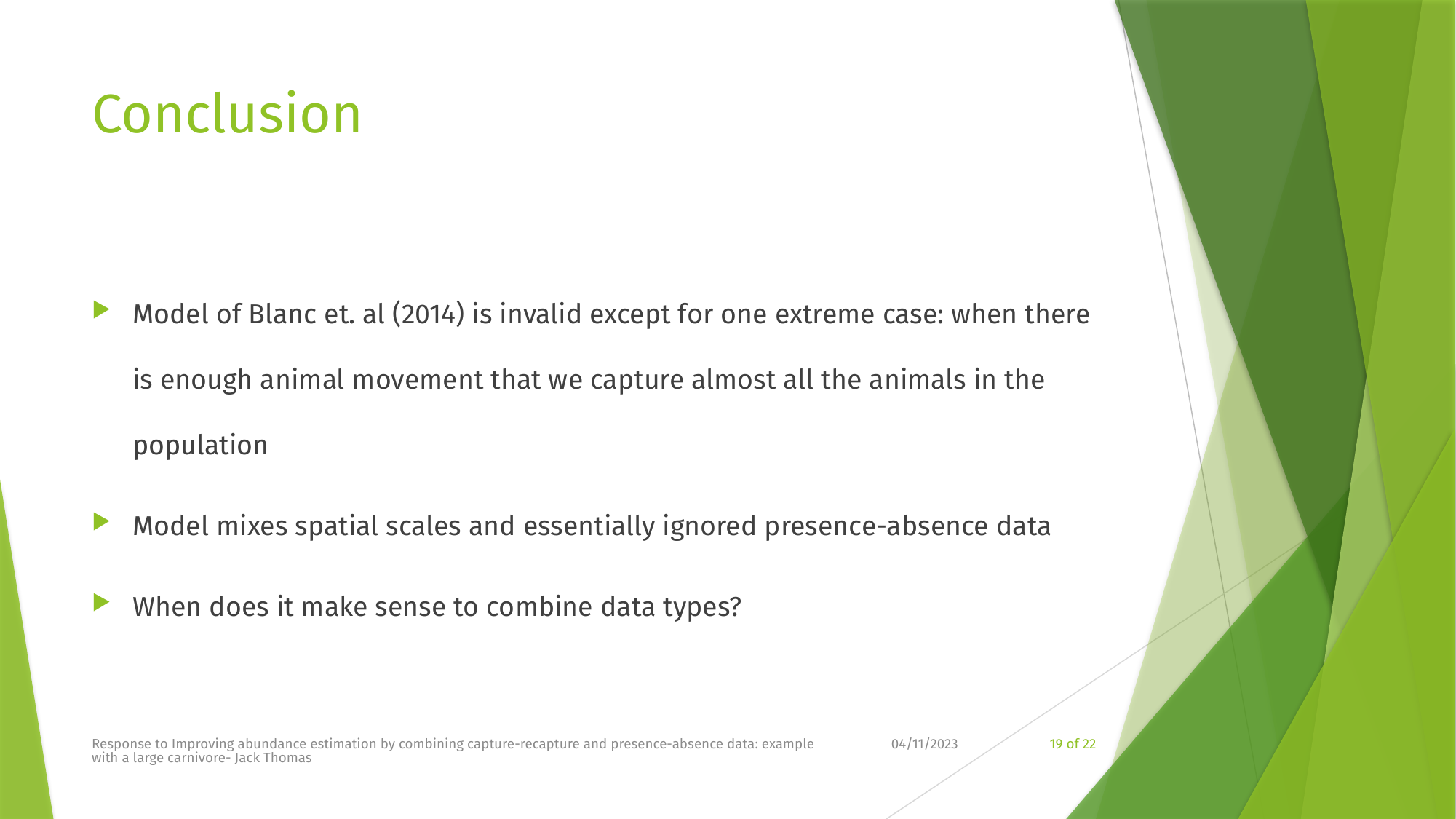

# Conclusion
Model of Blanc et. al (2014) is invalid except for one extreme case: when there is enough animal movement that we capture almost all the animals in the population
Model mixes spatial scales and essentially ignored presence-absence data
When does it make sense to combine data types?
Response to Improving abundance estimation by combining capture-recapture and presence-absence data: example with a large carnivore- Jack Thomas
04/11/2023
19 of 22